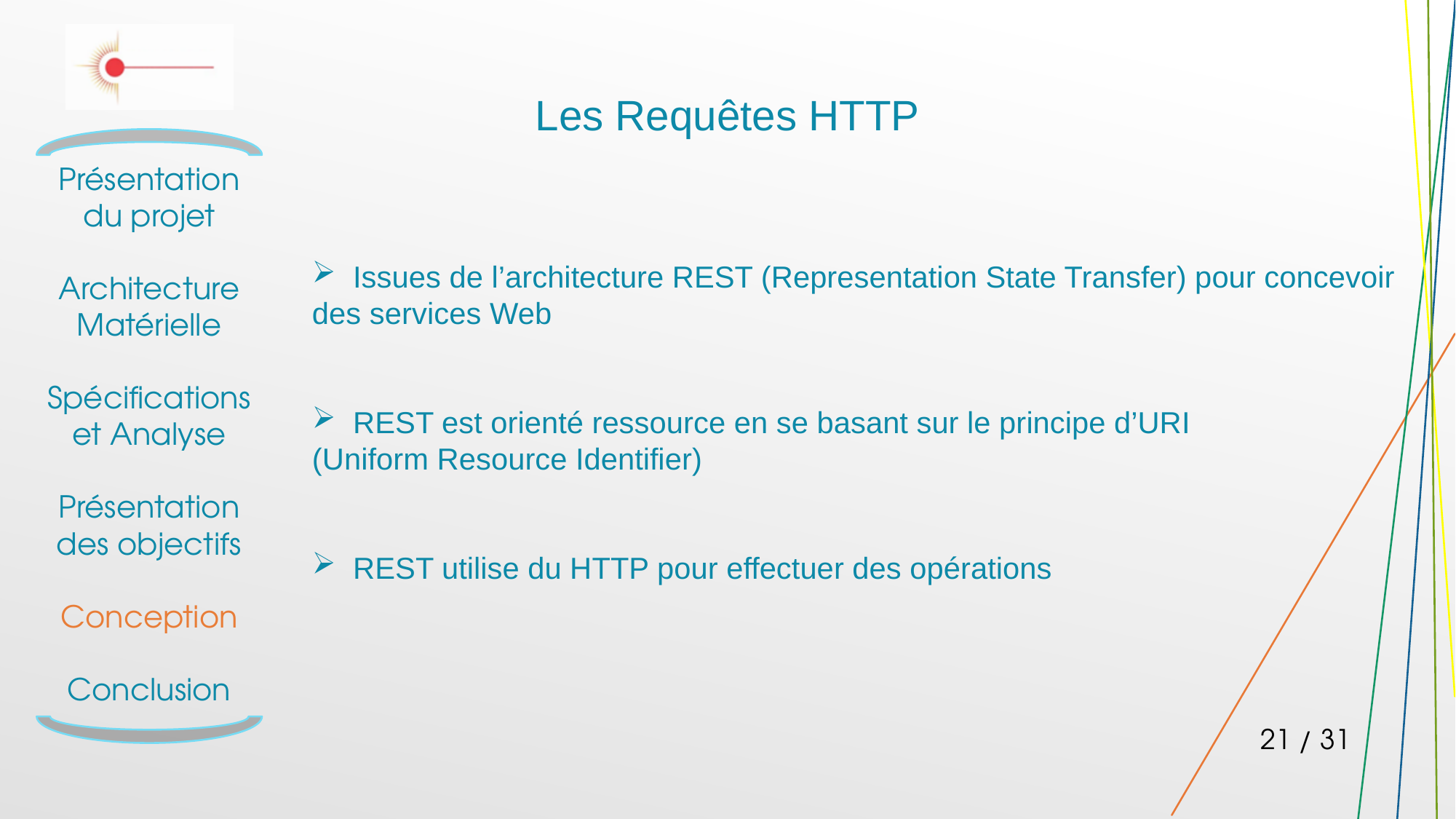

Les Requêtes HTTP
Issues de l’architecture REST (Representation State Transfer) pour concevoir
des services Web

REST est orienté ressource en se basant sur le principe d’URI
(Uniform Resource Identifier)

REST utilise du HTTP pour effectuer des opérations